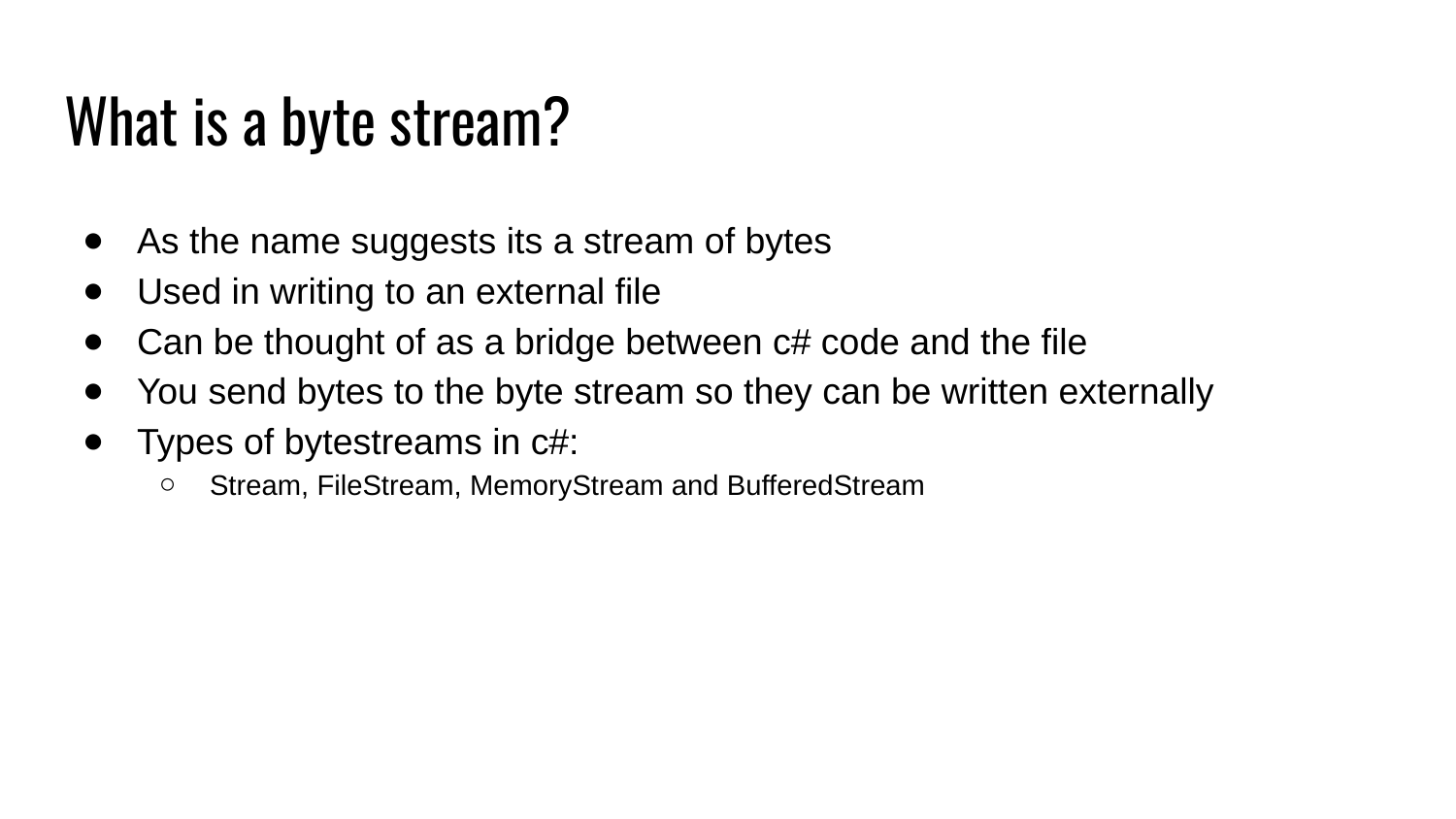

# What is a byte stream?
As the name suggests its a stream of bytes
Used in writing to an external file
Can be thought of as a bridge between c# code and the file
You send bytes to the byte stream so they can be written externally
Types of bytestreams in c#:
Stream, FileStream, MemoryStream and BufferedStream